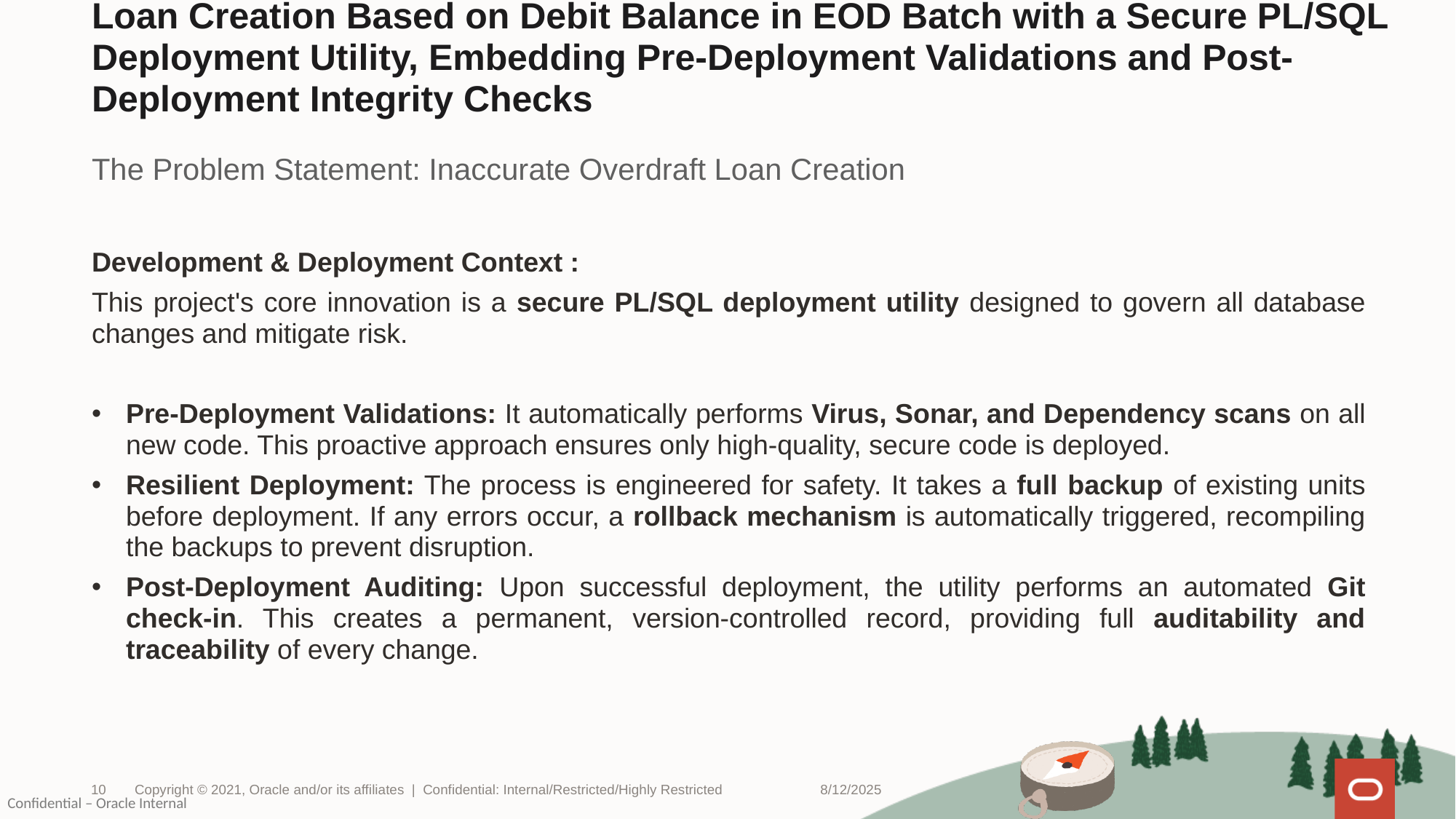

# Loan Creation Based on Debit Balance in EOD Batch with a Secure PL/SQL Deployment Utility, Embedding Pre-Deployment Validations and Post-Deployment Integrity Checks
The Problem Statement: Inaccurate Overdraft Loan Creation

Development & Deployment Context :
This project's core innovation is a secure PL/SQL deployment utility designed to govern all database changes and mitigate risk.

Pre-Deployment Validations: It automatically performs Virus, Sonar, and Dependency scans on all new code. This proactive approach ensures only high-quality, secure code is deployed.
Resilient Deployment: The process is engineered for safety. It takes a full backup of existing units before deployment. If any errors occur, a rollback mechanism is automatically triggered, recompiling the backups to prevent disruption.
Post-Deployment Auditing: Upon successful deployment, the utility performs an automated Git check-in. This creates a permanent, version-controlled record, providing full auditability and traceability of every change.

10
Copyright © 2021, Oracle and/or its affiliates  |  Confidential: Internal/Restricted/Highly Restricted
8/12/2025